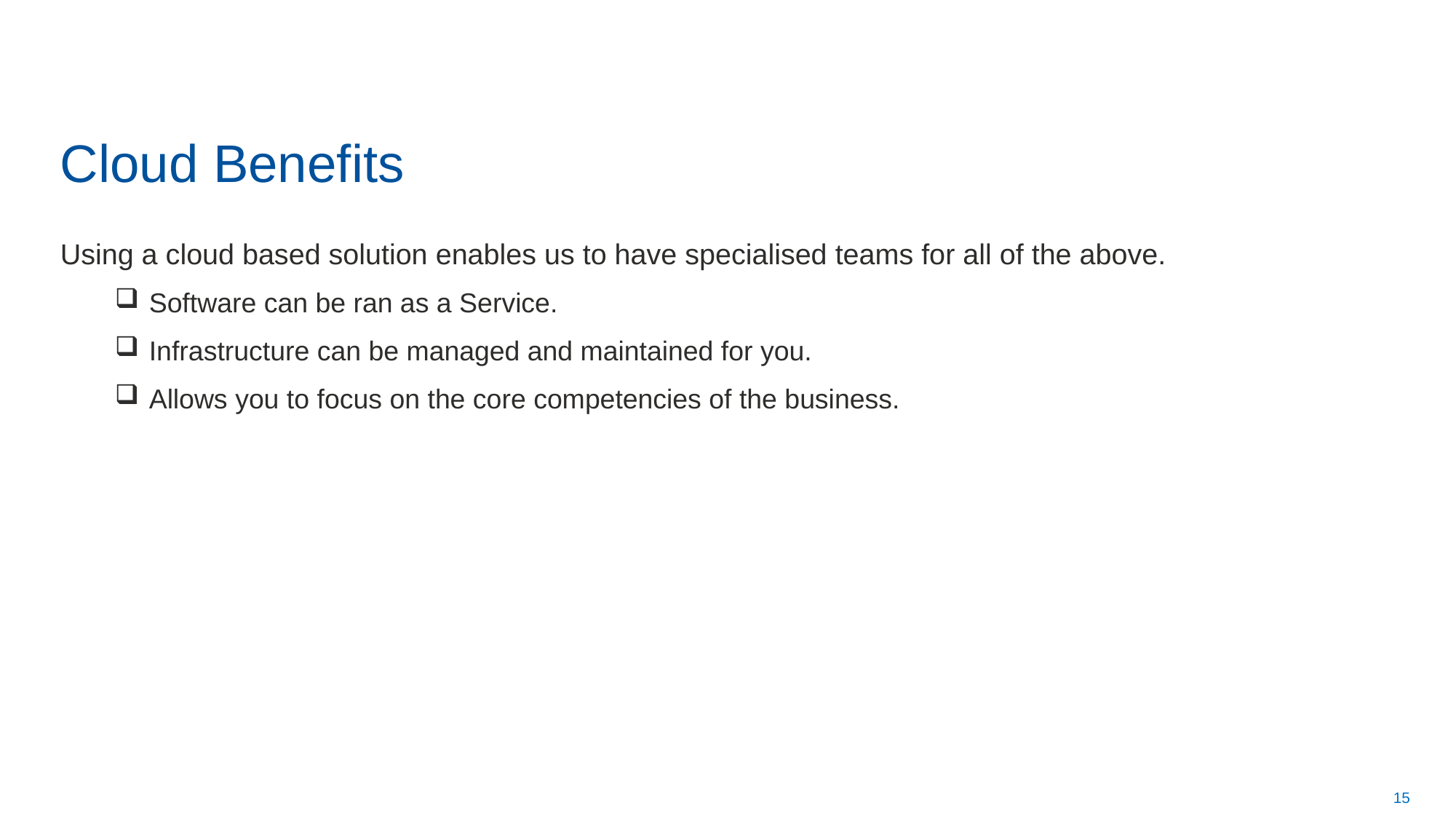

# Cloud Benefits
Using a cloud based solution enables us to have specialised teams for all of the above.
Software can be ran as a Service.
Infrastructure can be managed and maintained for you.
Allows you to focus on the core competencies of the business.